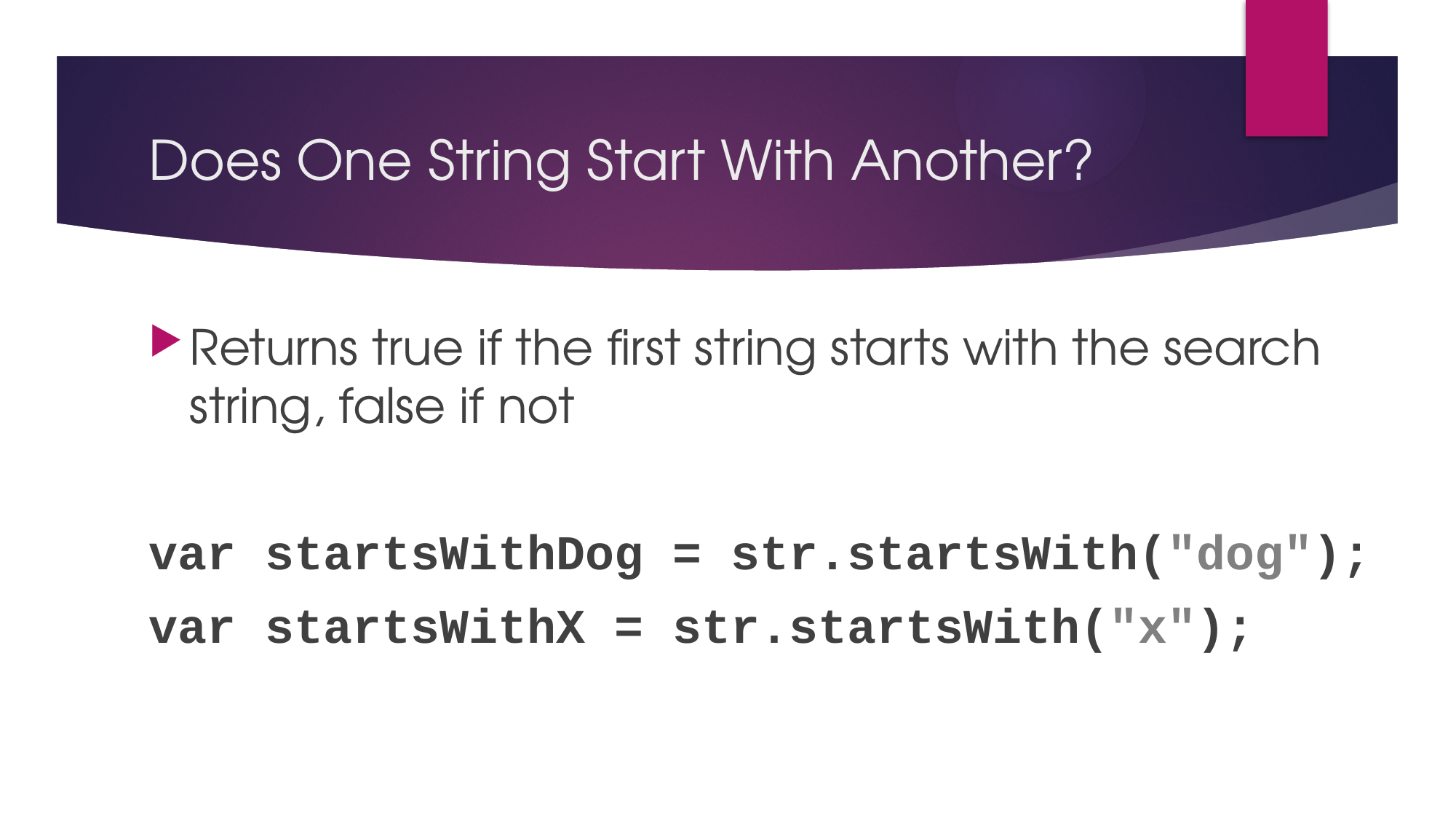

# Does One String Start With Another?
Returns true if the first string starts with the search string, false if not

var startsWithDog = str.startsWith("dog");
var startsWithX = str.startsWith("x");